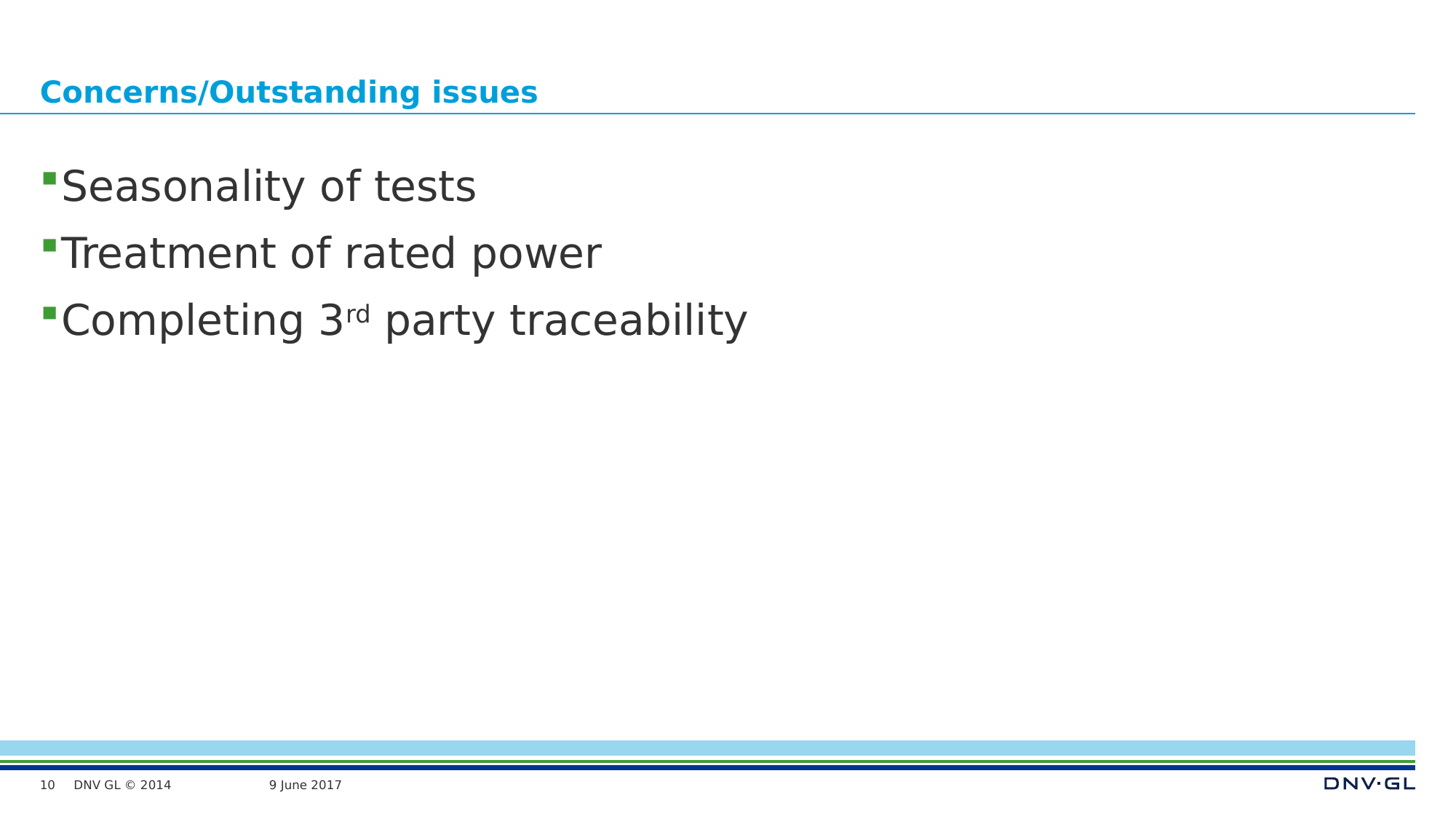

# Concerns/Outstanding issues
Seasonality of tests
Treatment of rated power
Completing 3rd party traceability

10